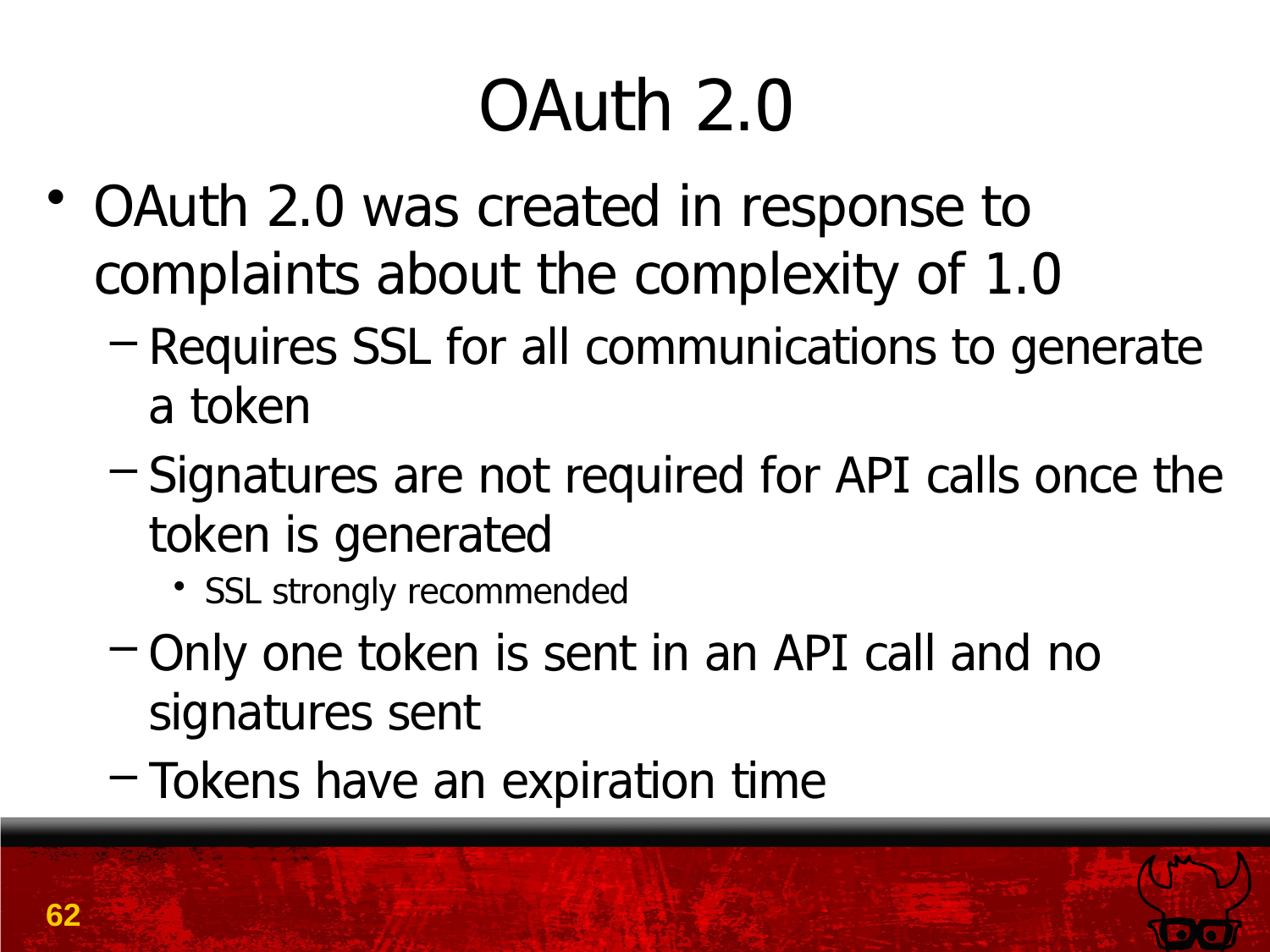

# OAuth 2.0
OAuth 2.0 was created in response to complaints about the complexity of 1.0
Requires SSL for all communications to generate a token
Signatures are not required for API calls once the token is generated
SSL strongly recommended
Only one token is sent in an API call and no signatures sent
Tokens have an expiration time